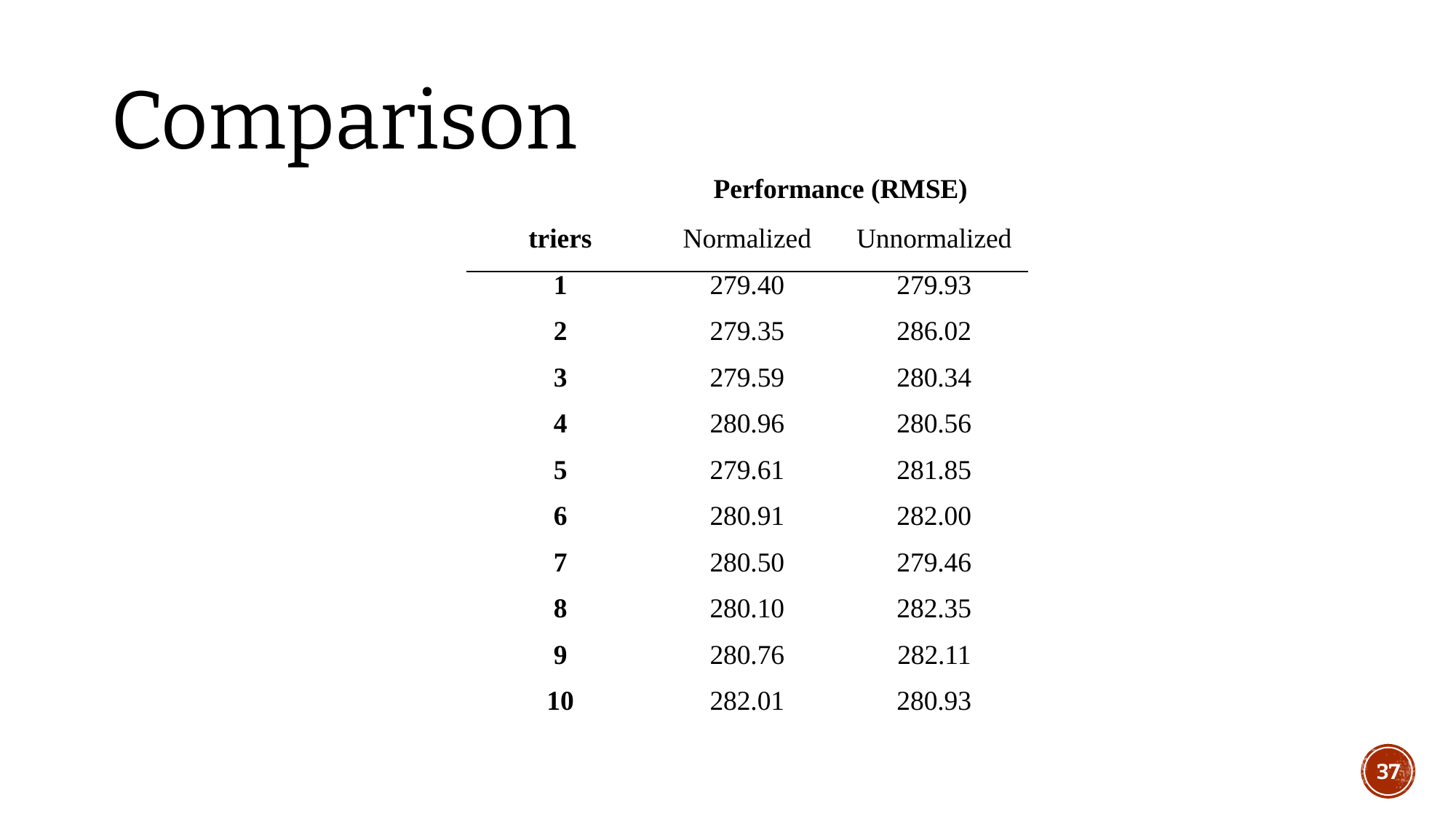

# Comparison
|  | Performance (RMSE) |  |
| --- | --- | --- |
| triers | Normalized | Unnormalized |
| 1 | 279.40 | 279.93 |
| 2 | 279.35 | 286.02 |
| 3 | 279.59 | 280.34 |
| 4 | 280.96 | 280.56 |
| 5 | 279.61 | 281.85 |
| 6 | 280.91 | 282.00 |
| 7 | 280.50 | 279.46 |
| 8 | 280.10 | 282.35 |
| 9 | 280.76 | 282.11 |
| 10 | 282.01 | 280.93 |
37